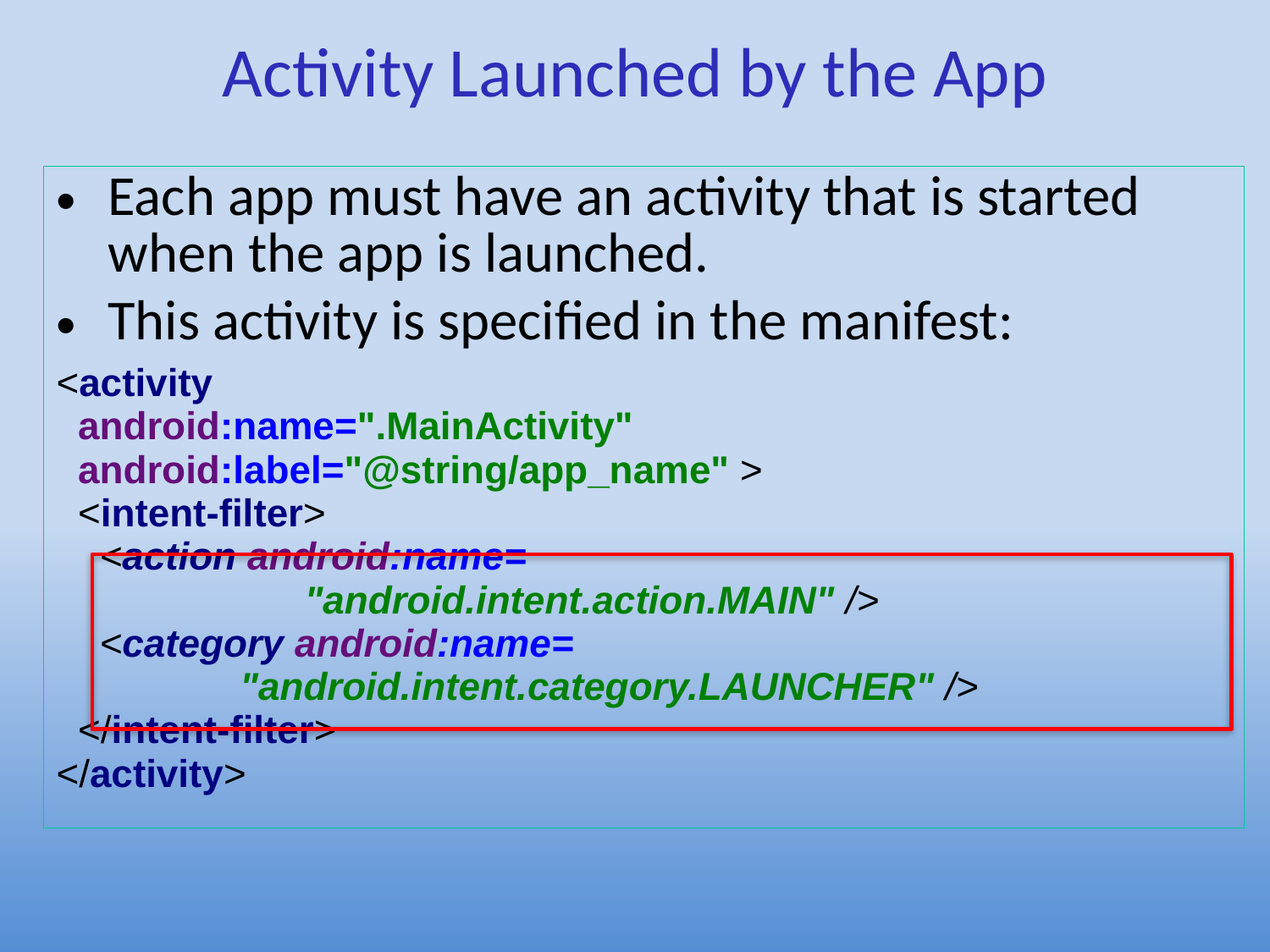

# Activity Launched by the App
Each app must have an activity that is started when the app is launched.
This activity is specified in the manifest:
<activity
  android:name=".MainActivity"
  android:label="@string/app_name" >
  <intent-filter>
    <action android:name=
                       "android.intent.action.MAIN" />
    <category android:name=
                 "android.intent.category.LAUNCHER" />
  </intent-filter>
</activity>